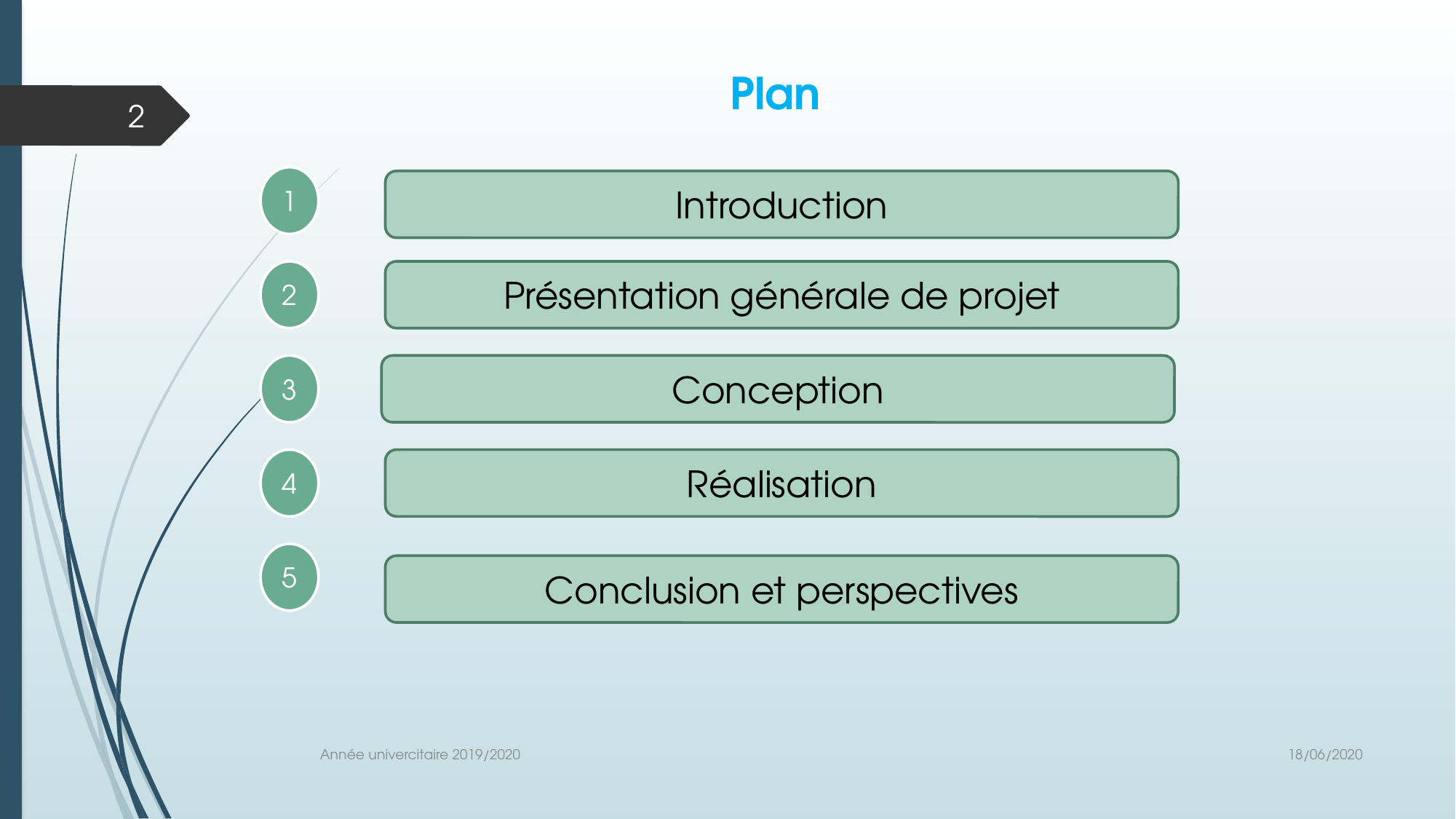

# Plan:
2
1
Introduction
2
Présentation générale de projet
3
Conception
4
Réalisation
5
Conclusion et perspectives
18/06/2020
Année univercitaire 2019/2020